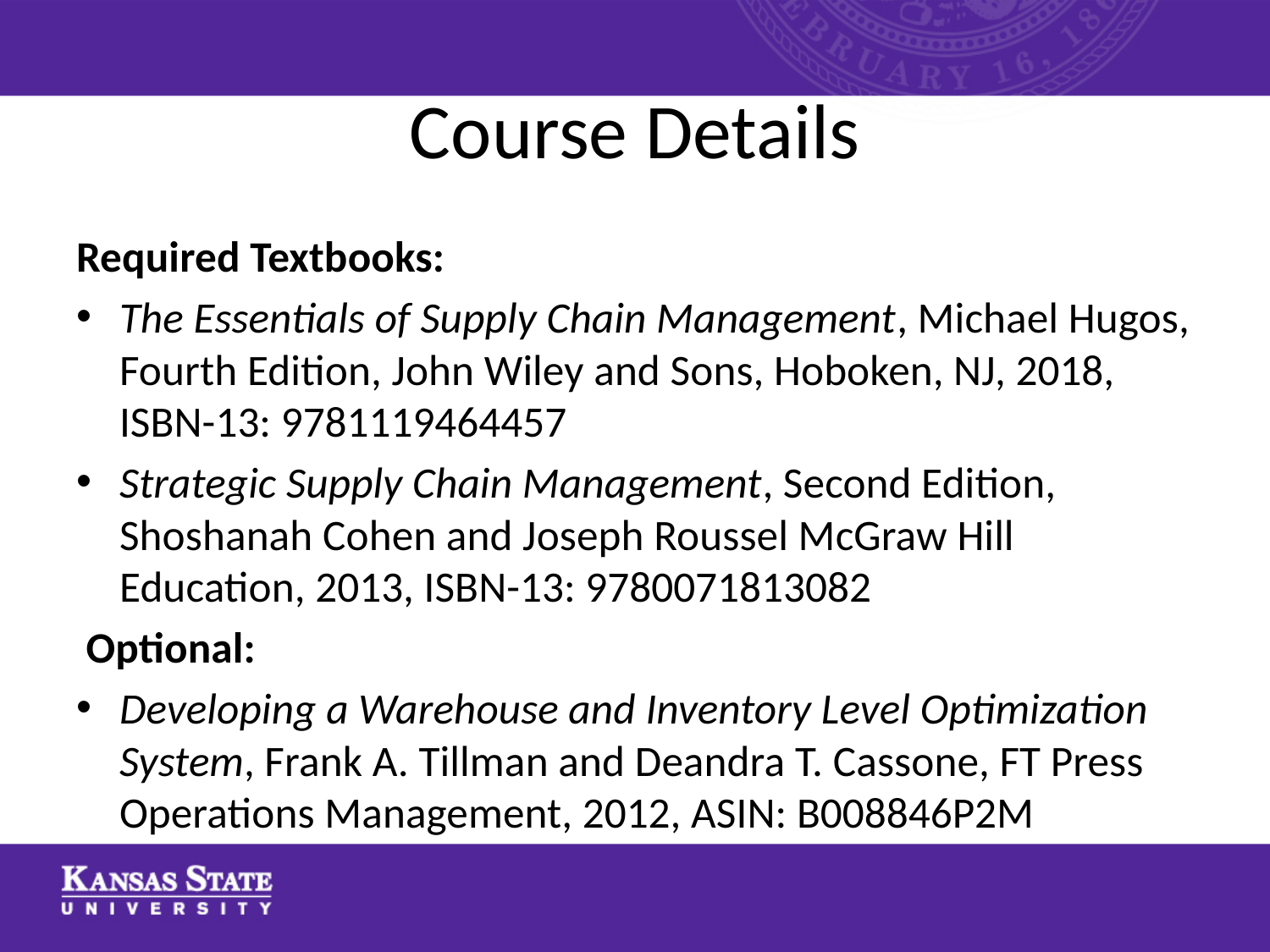

# Course Details
Required Textbooks:
The Essentials of Supply Chain Management, Michael Hugos, Fourth Edition, John Wiley and Sons, Hoboken, NJ, 2018, ISBN-13: 9781119464457
Strategic Supply Chain Management, Second Edition, Shoshanah Cohen and Joseph Roussel McGraw Hill Education, 2013, ISBN-13: 9780071813082
 Optional:
Developing a Warehouse and Inventory Level Optimization System, Frank A. Tillman and Deandra T. Cassone, FT Press Operations Management, 2012, ASIN: B008846P2M